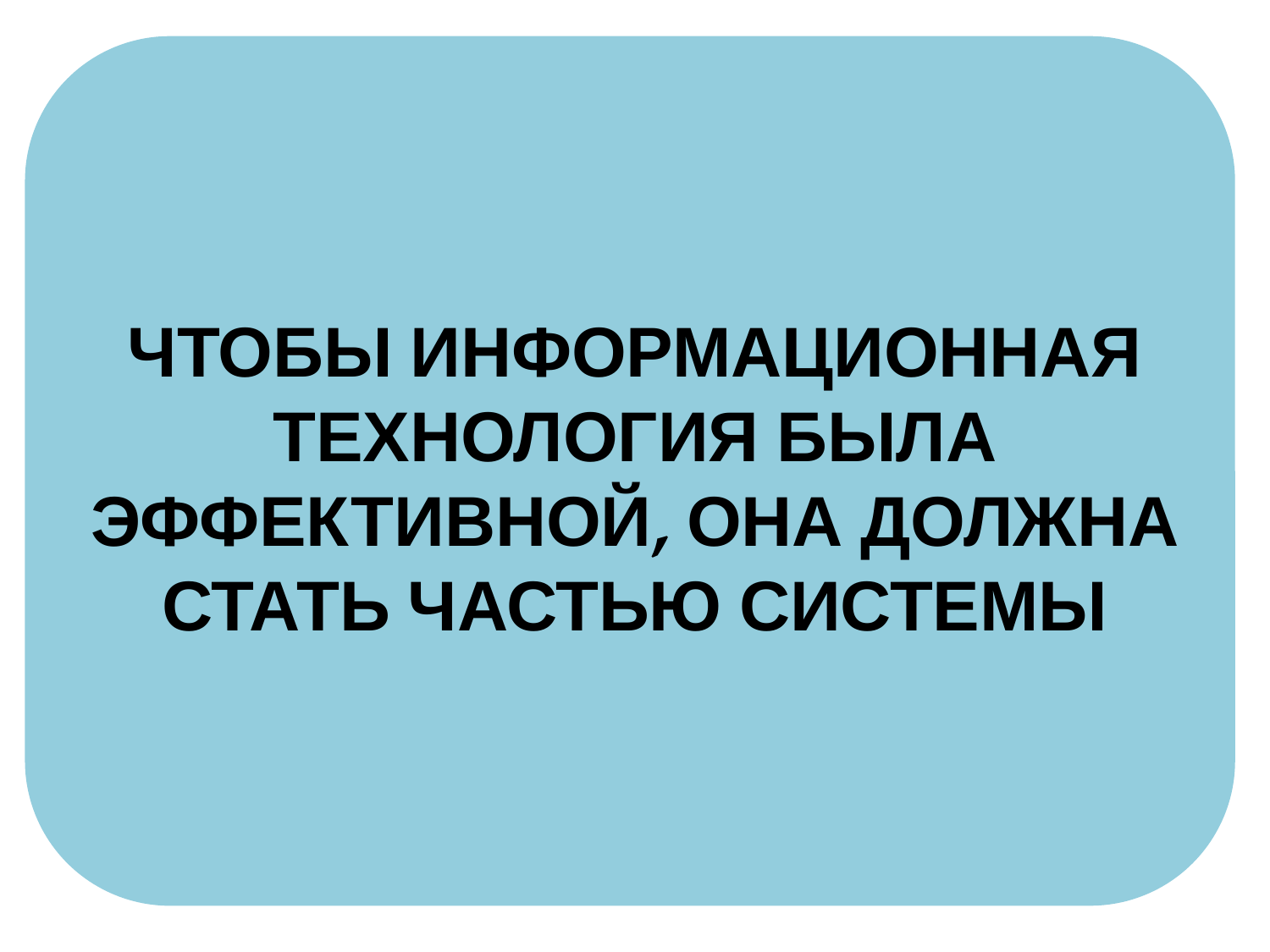

# ЧТОБЫ ИНФОРМАЦИОННАЯ ТЕХНОЛОГИЯ БЫЛА ЭФФЕКТИВНОЙ, ОНА ДОЛЖНА СТАТЬ ЧАСТЬЮ СИСТЕМЫ